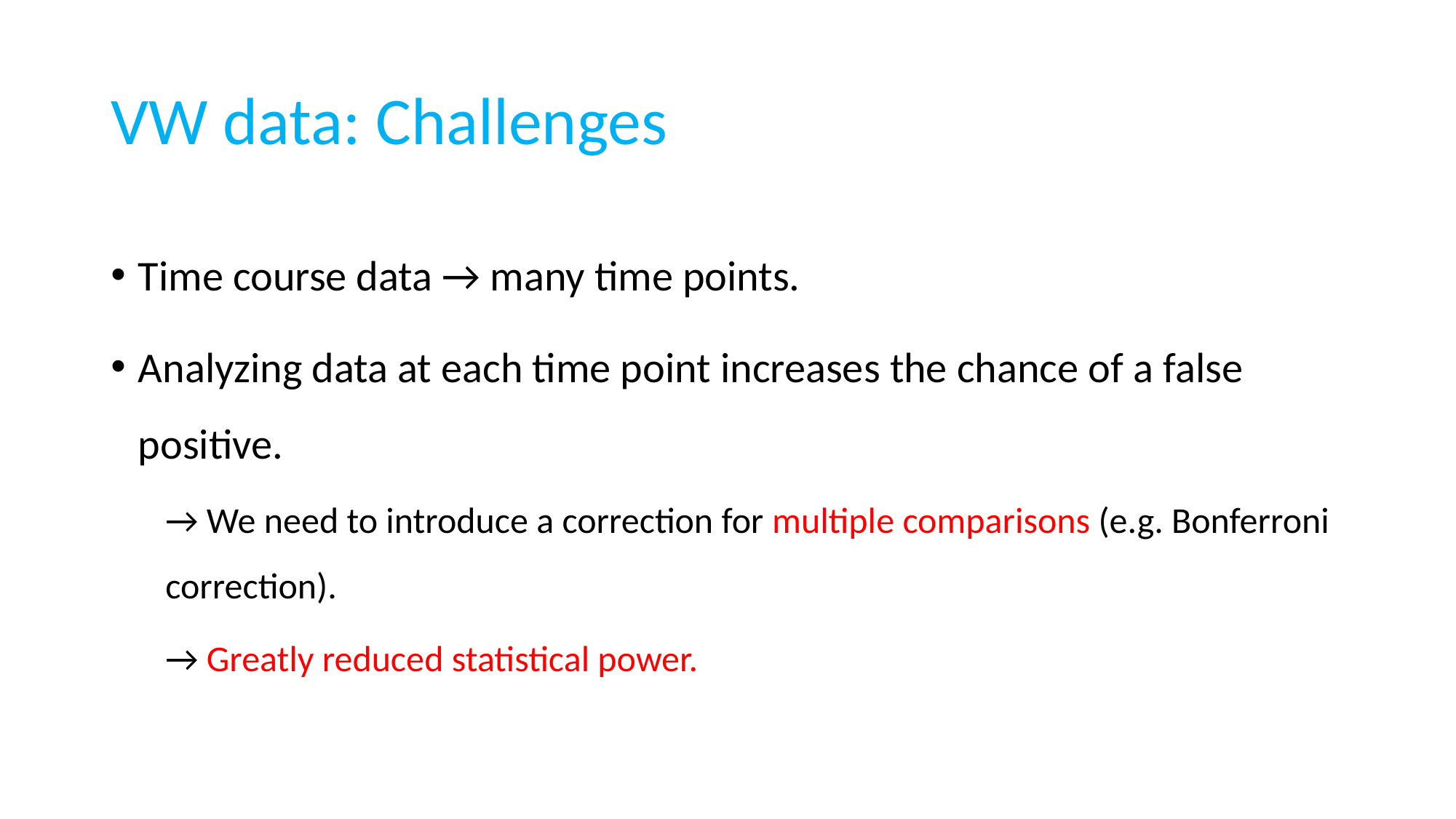

# VW data: Challenges
Time course data → many time points.
Analyzing data at each time point increases the chance of a false positive.
→ We need to introduce a correction for multiple comparisons (e.g. Bonferroni correction).
→ Greatly reduced statistical power.